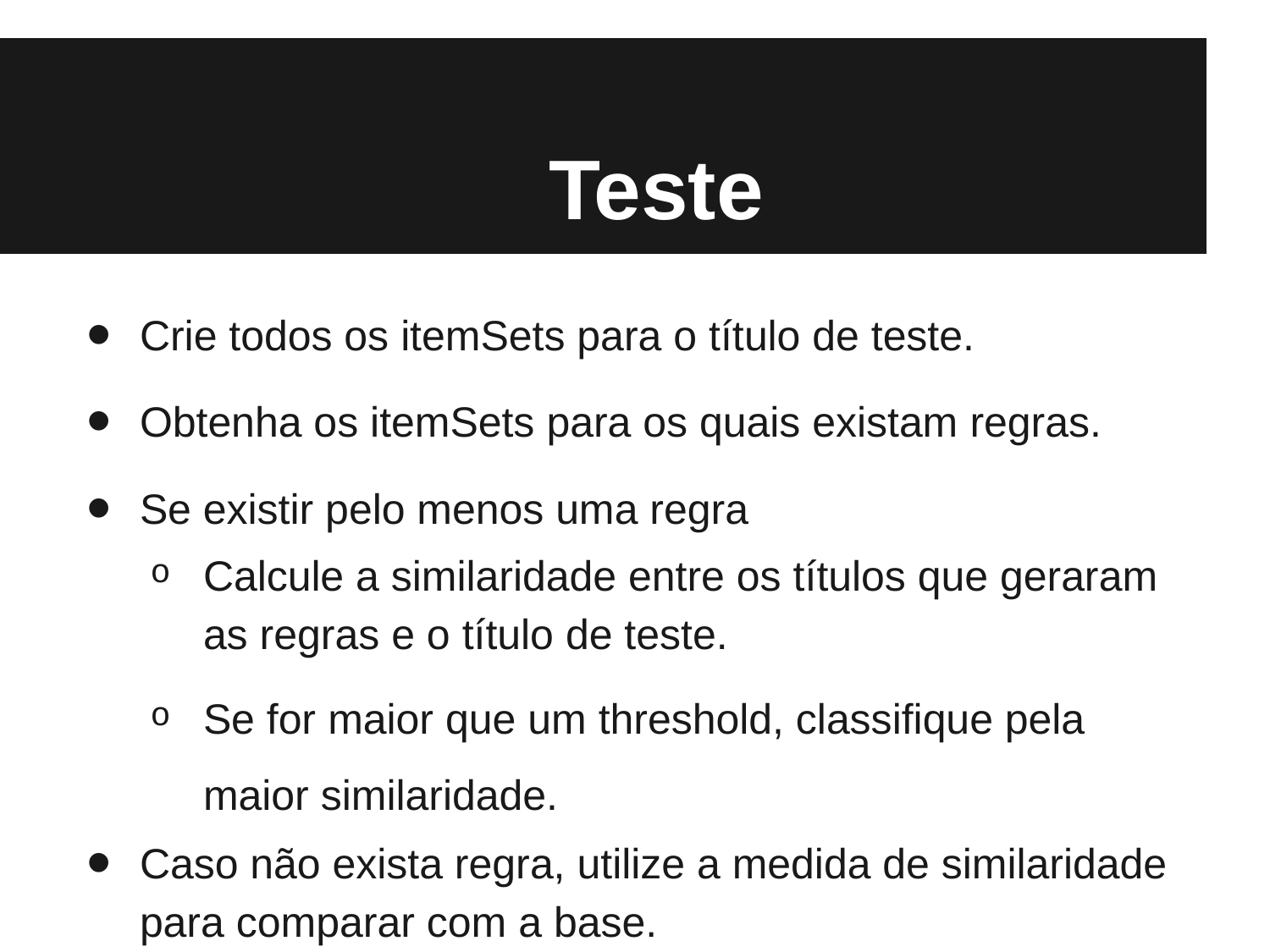

# Teste
Crie todos os itemSets para o título de teste.
Obtenha os itemSets para os quais existam regras.
Se existir pelo menos uma regra
Calcule a similaridade entre os títulos que geraram as regras e o título de teste.
Se for maior que um threshold, classifique pela maior similaridade.
Caso não exista regra, utilize a medida de similaridade para comparar com a base.